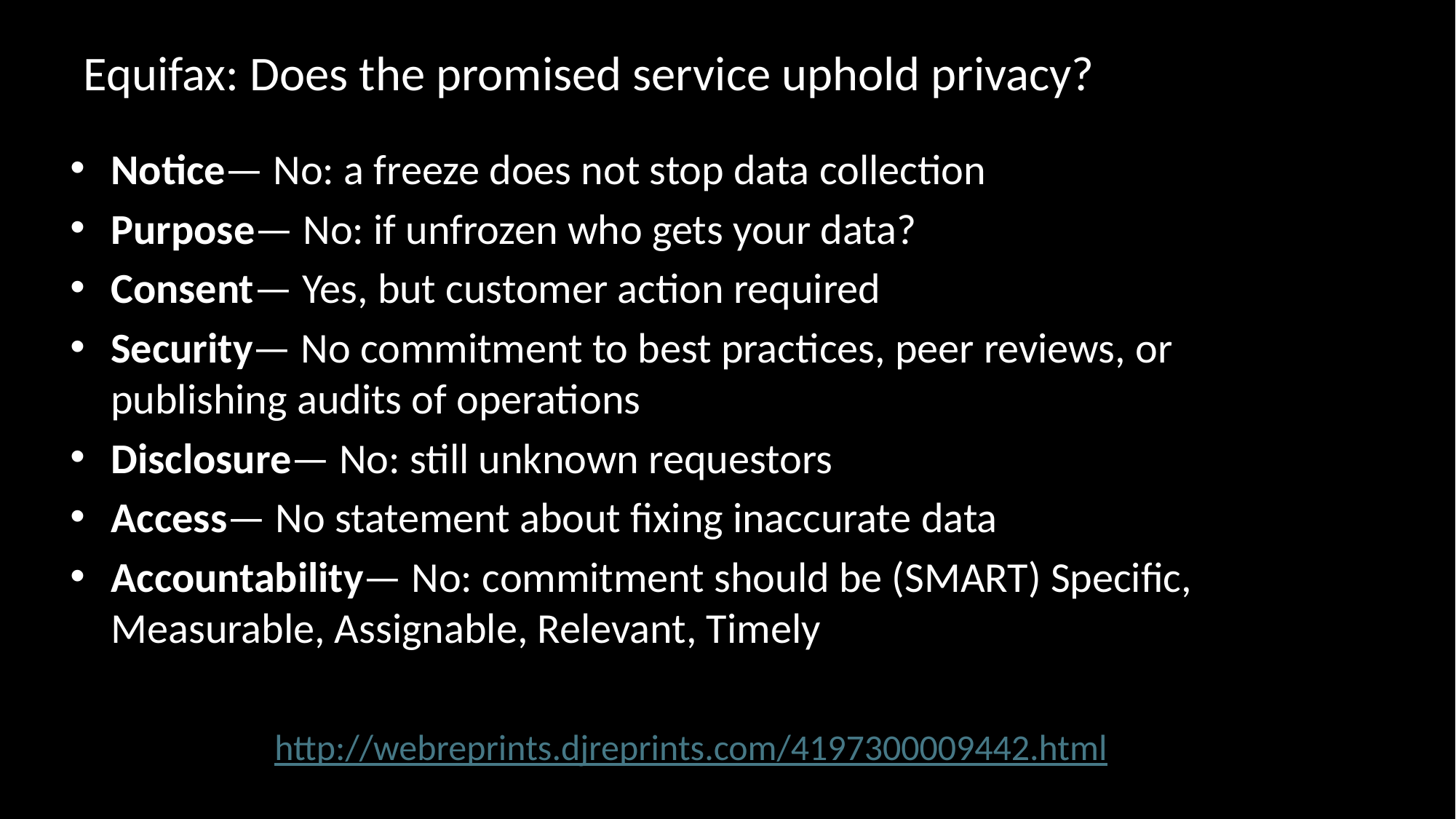

# Equifax: Does the promised service uphold privacy?
Notice— No: a freeze does not stop data collection
Purpose— No: if unfrozen who gets your data?
Consent— Yes, but customer action required
Security— No commitment to best practices, peer reviews, or publishing audits of operations
Disclosure— No: still unknown requestors
Access— No statement about fixing inaccurate data
Accountability— No: commitment should be (SMART) Specific, Measurable, Assignable, Relevant, Timely

http://webreprints.djreprints.com/4197300009442.html